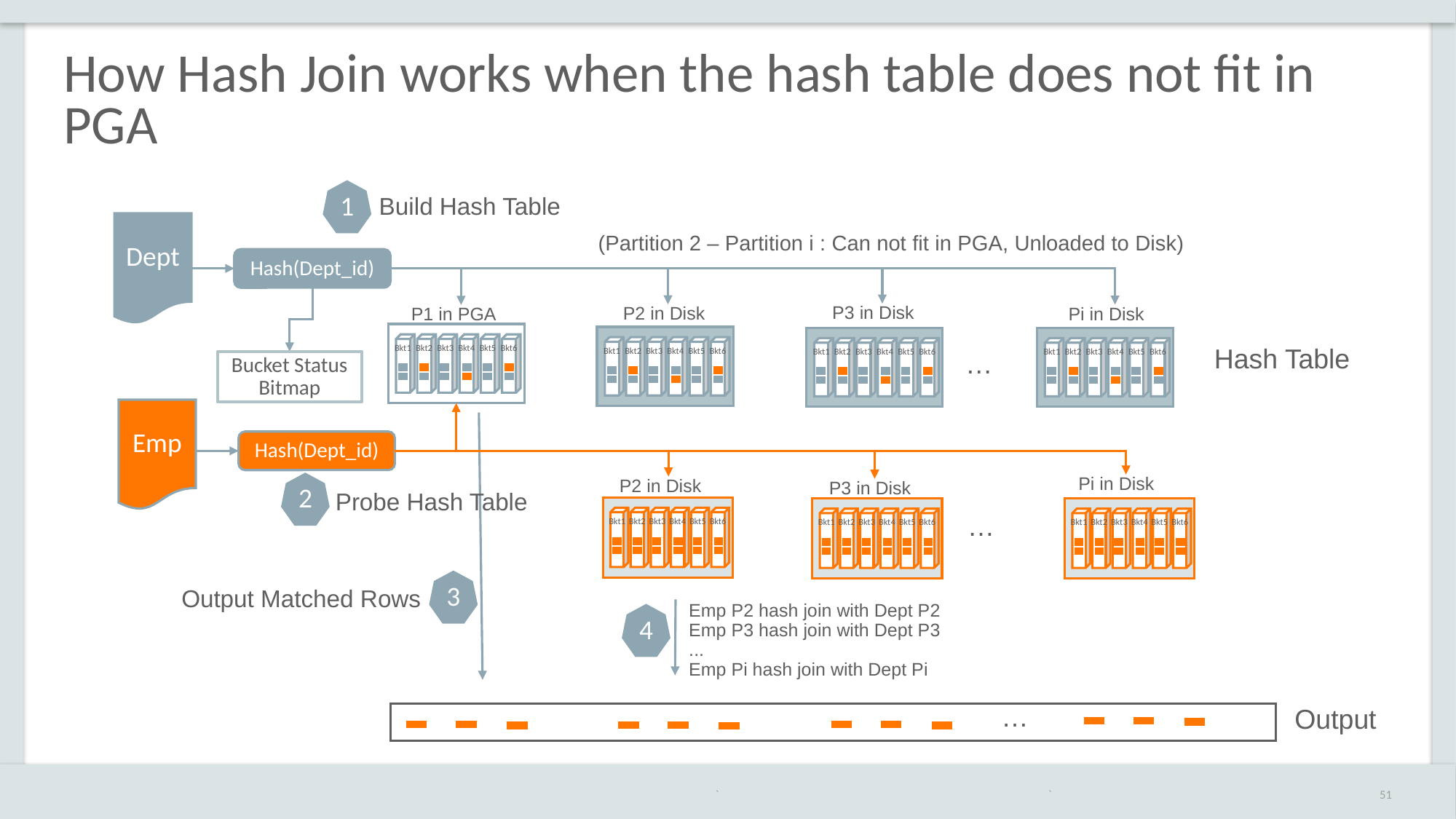

# How Hash Join works when the hash table does not fit in PGA
1
Build Hash Table
Dept
(Partition 2 – Partition i : Can not fit in PGA, Unloaded to Disk)
Hash(Dept_id)
P3 in Disk
P2 in Disk
Pi in Disk
P1 in PGA

Bkt1
Bkt2
Bkt3
Bkt4
Bkt5
Bkt6

Bkt1
Bkt2
Bkt3
Bkt4
Bkt5
Bkt6

Bkt1
Bkt2
Bkt3
Bkt4
Bkt5
Bkt6

Bkt1
Bkt2
Bkt3
Bkt4
Bkt5
Bkt6
Hash Table
…
Bucket Status
Bitmap
Emp
Hash(Dept_id)
2
Pi in Disk
P2 in Disk
P3 in Disk
Probe Hash Table

Bkt1
Bkt2
Bkt3
Bkt4
Bkt5
Bkt6

Bkt1
Bkt2
Bkt3
Bkt4
Bkt5
Bkt6

Bkt1
Bkt2
Bkt3
Bkt4
Bkt5
Bkt6
…
3
Output Matched Rows
Emp P2 hash join with Dept P2
Emp P3 hash join with Dept P3
...
Emp Pi hash join with Dept Pi

4

…
Output
`
51